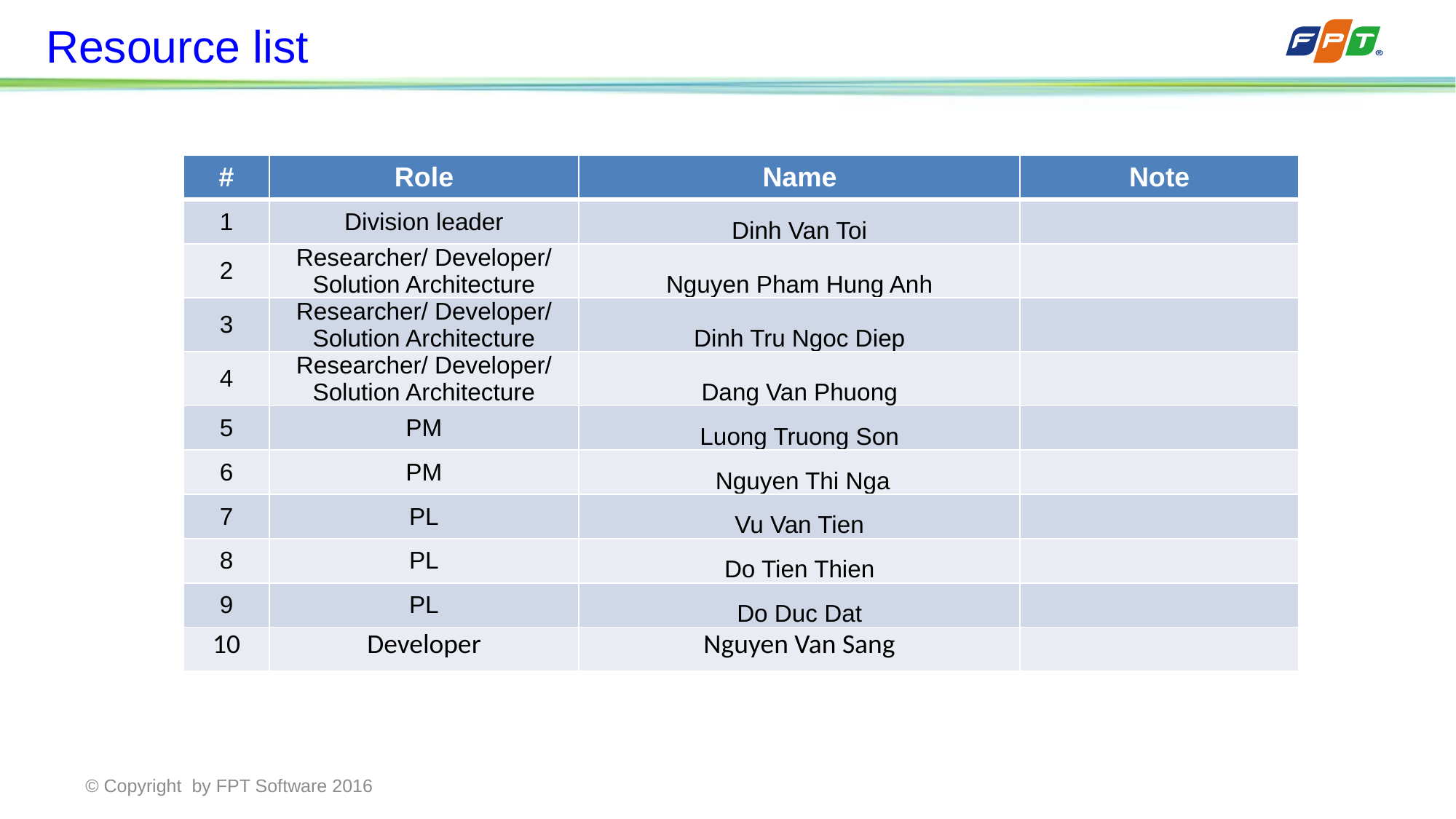

# Resource list
| # | Role | Name | Note |
| --- | --- | --- | --- |
| 1 | Division leader | Dinh Van Toi |  |
| 2 | Researcher/ Developer/ Solution Architecture | Nguyen Pham Hung Anh |  |
| 3 | Researcher/ Developer/ Solution Architecture | Dinh Tru Ngoc Diep |  |
| 4 | Researcher/ Developer/ Solution Architecture | Dang Van Phuong |  |
| 5 | PM | Luong Truong Son |  |
| 6 | PM | Nguyen Thi Nga |  |
| 7 | PL | Vu Van Tien |  |
| 8 | PL | Do Tien Thien |  |
| 9 | PL | Do Duc Dat |  |
| 10 | Developer | Nguyen Van Sang |  |
© Copyright  by FPT Software 2016